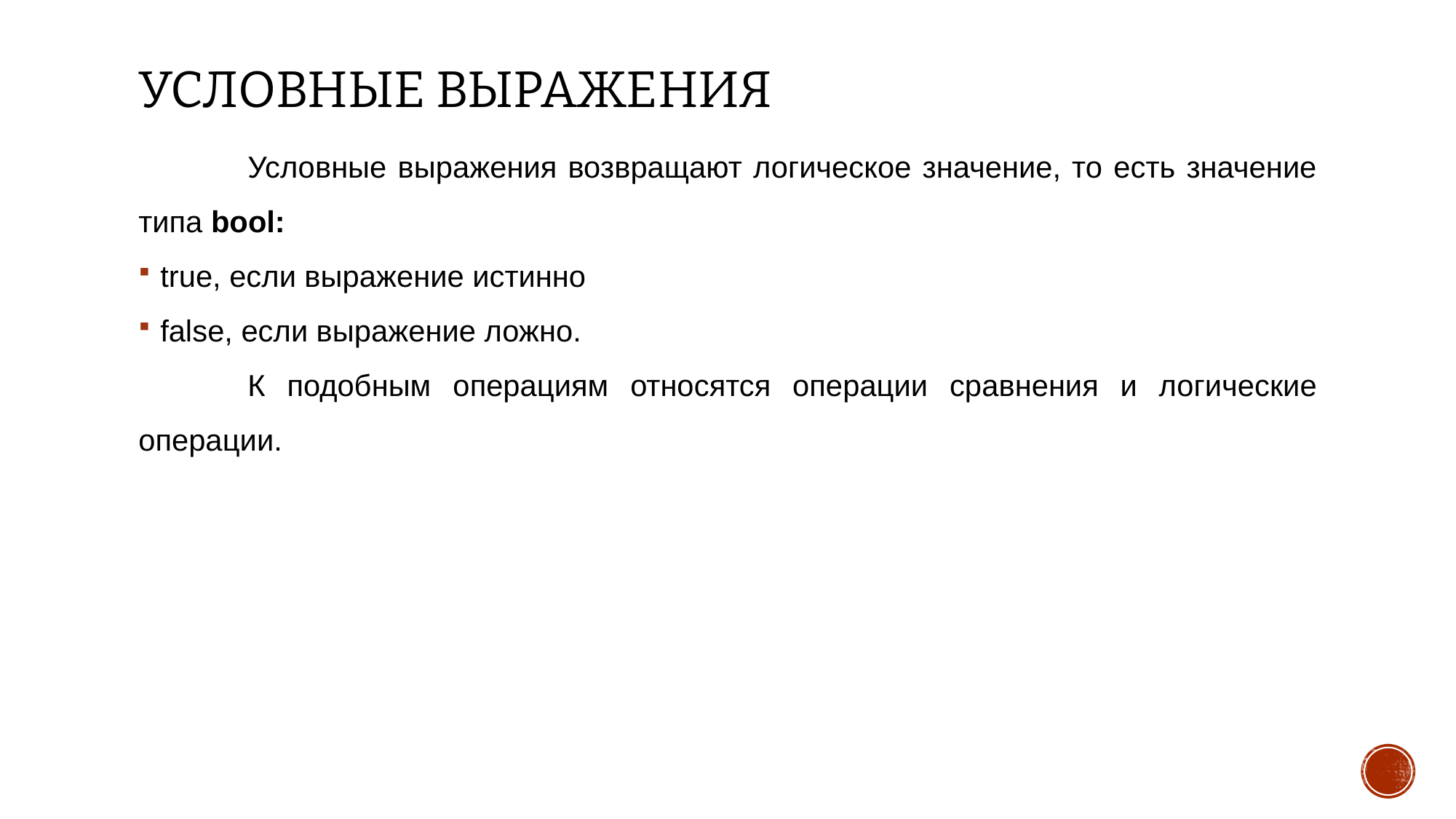

# Условные выражения
	Условные выражения возвращают логическое значение, то есть значение типа bool:
true, если выражение истинно
false, если выражение ложно.
	К подобным операциям относятся операции сравнения и логические операции.